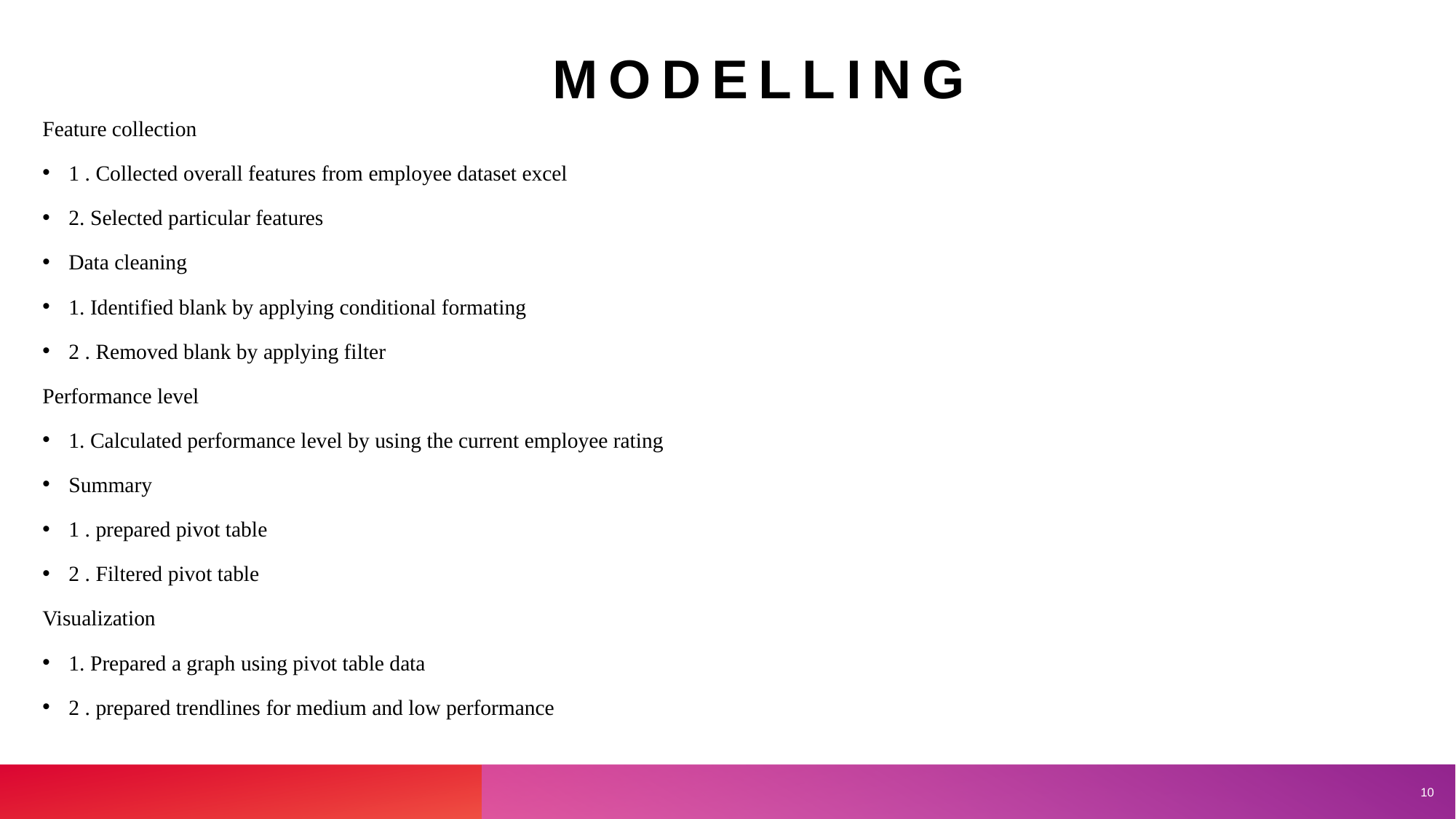

# modelling
Feature collection
1 . Collected overall features from employee dataset excel
2. Selected particular features
Data cleaning
1. Identified blank by applying conditional formating
2 . Removed blank by applying filter
Performance level
1. Calculated performance level by using the current employee rating
Summary
1 . prepared pivot table
2 . Filtered pivot table
Visualization
1. Prepared a graph using pivot table data
2 . prepared trendlines for medium and low performance

10